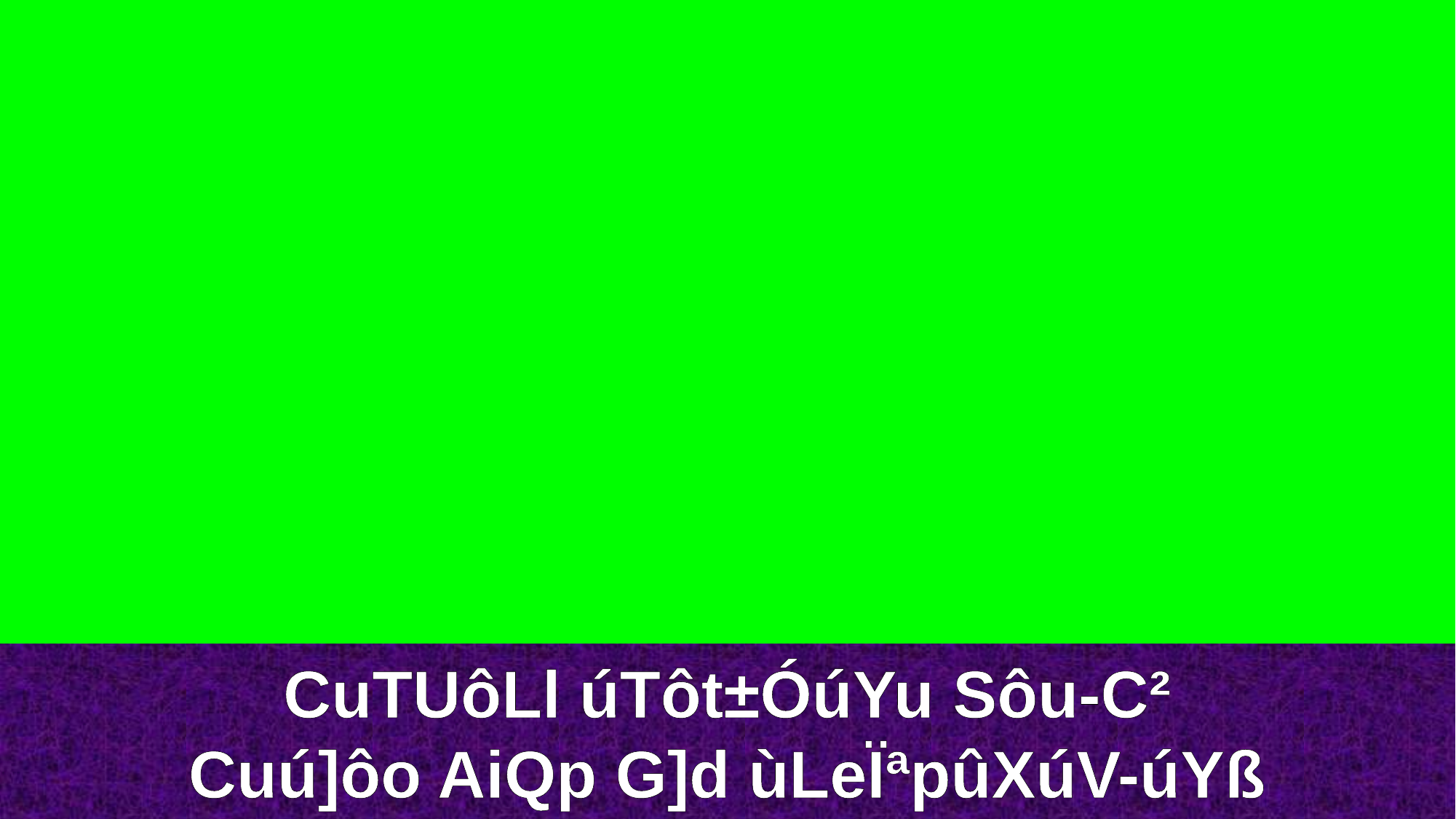

CuTUôLl úTôt±ÓúYu Sôu-C²
Cuú]ôo AiQp G]d ùLeÏªpûXúV-úYß